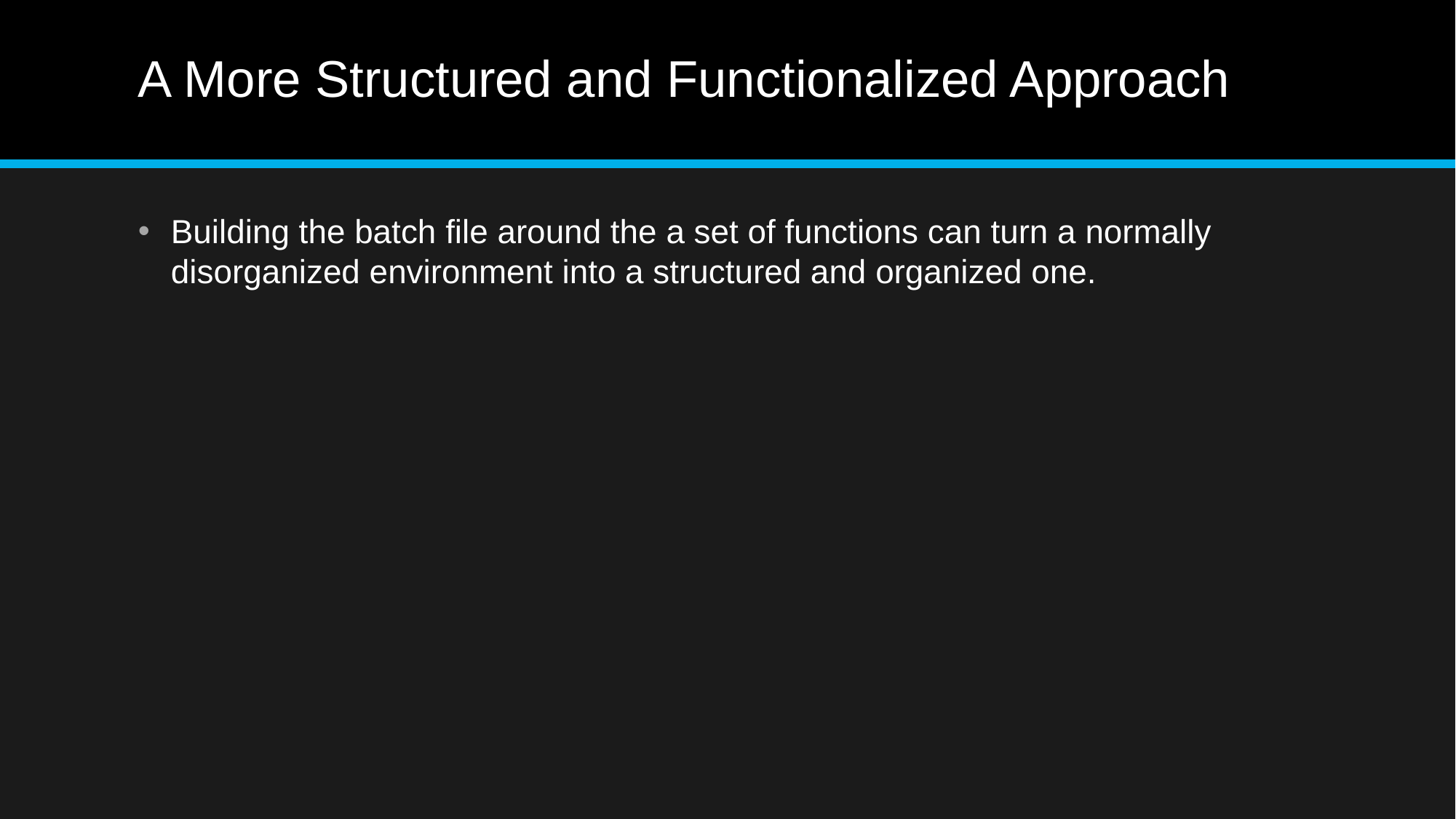

# A More Structured and Functionalized Approach
Building the batch file around the a set of functions can turn a normally disorganized environment into a structured and organized one.